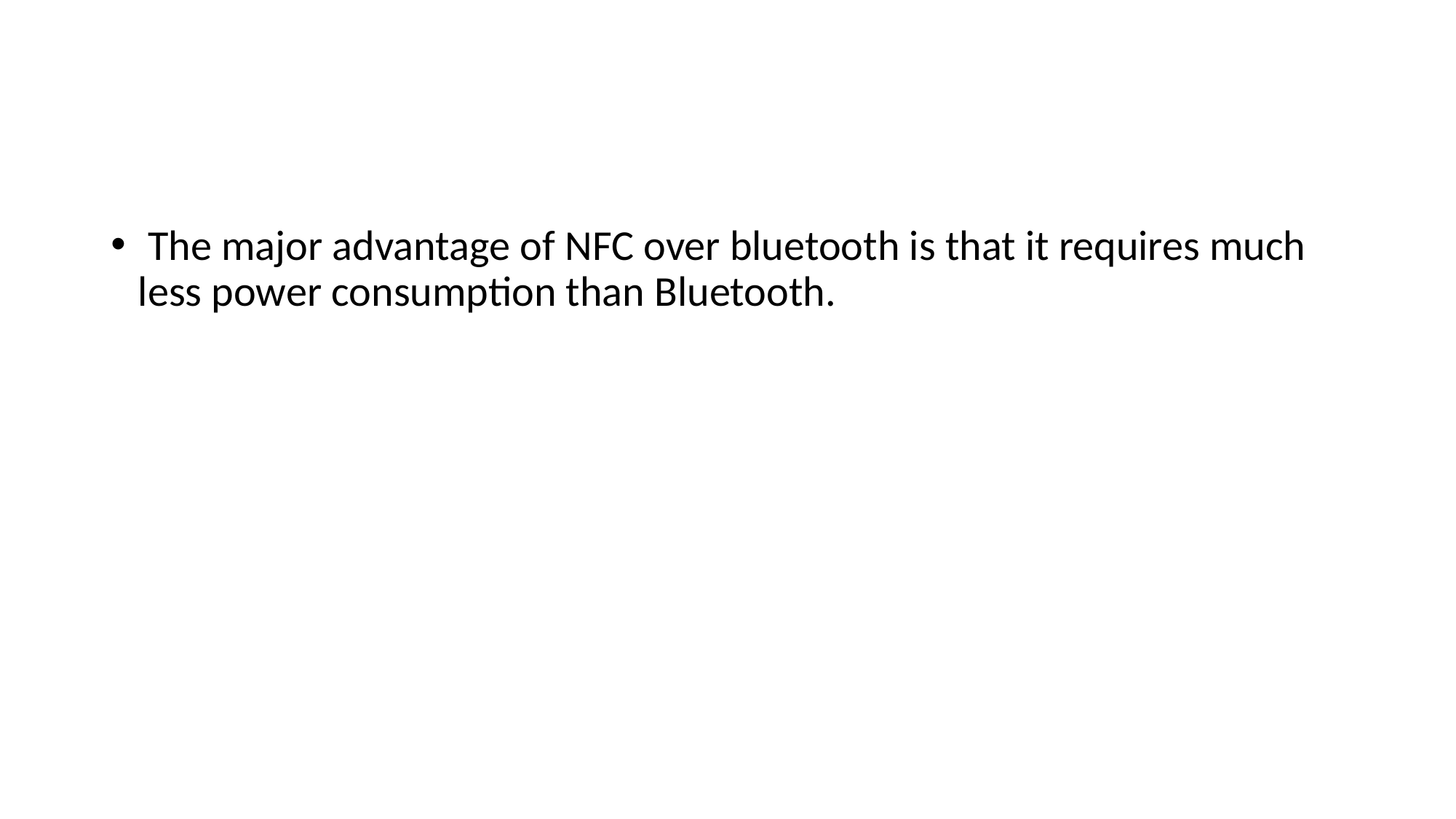

The major advantage of NFC over bluetooth is that it requires much less power consumption than Bluetooth.